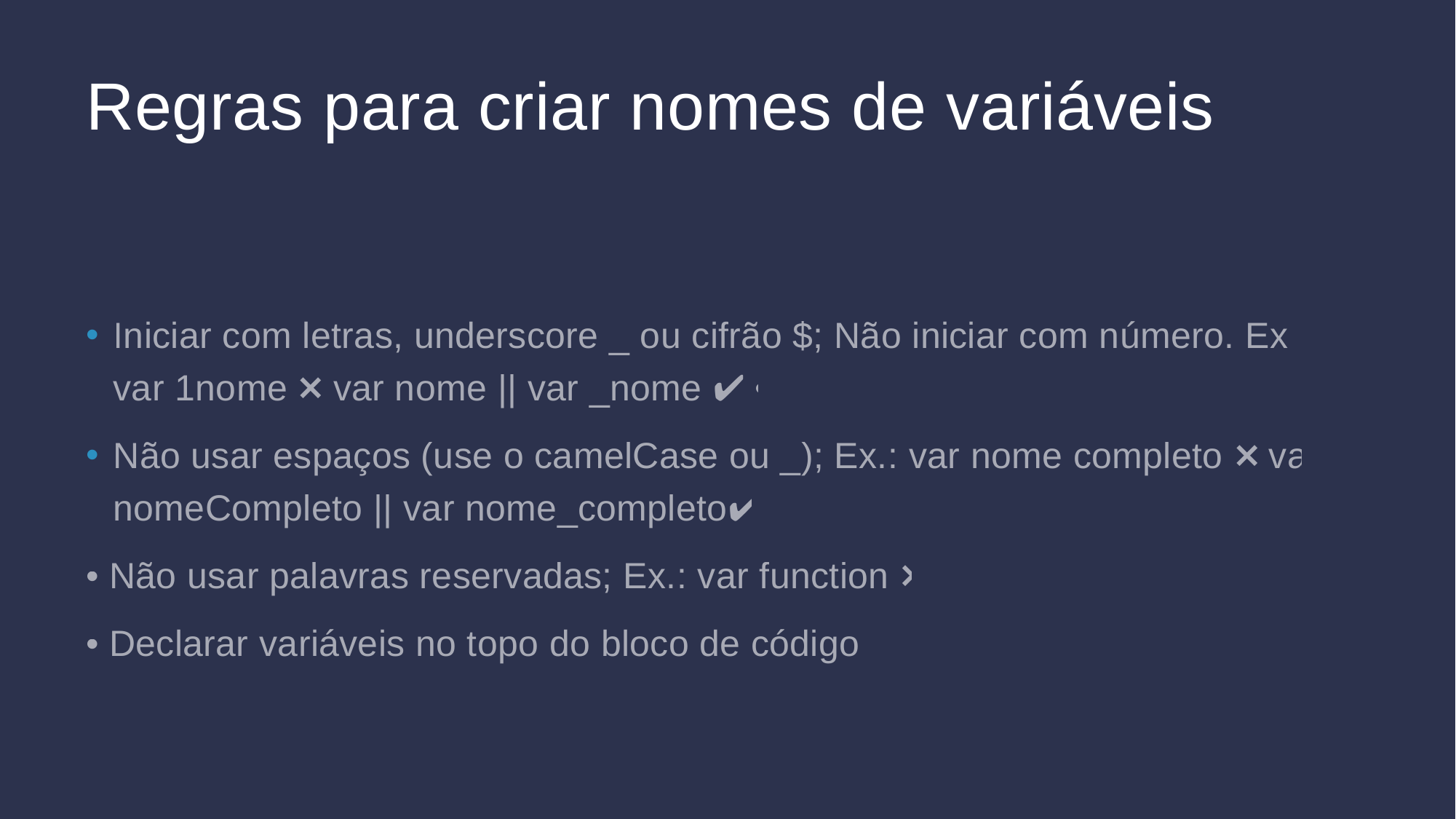

# Regras para criar nomes de variáveis
Iniciar com letras, underscore _ ou cifrão $; Não iniciar com número. Ex.: var 1nome ❌ var nome || var _nome ✔ •
Não usar espaços (use o camelCase ou _); Ex.: var nome completo ❌ var nomeCompleto || var nome_completo✔
• Não usar palavras reservadas; Ex.: var function ❌
• Declarar variáveis no topo do bloco de código.